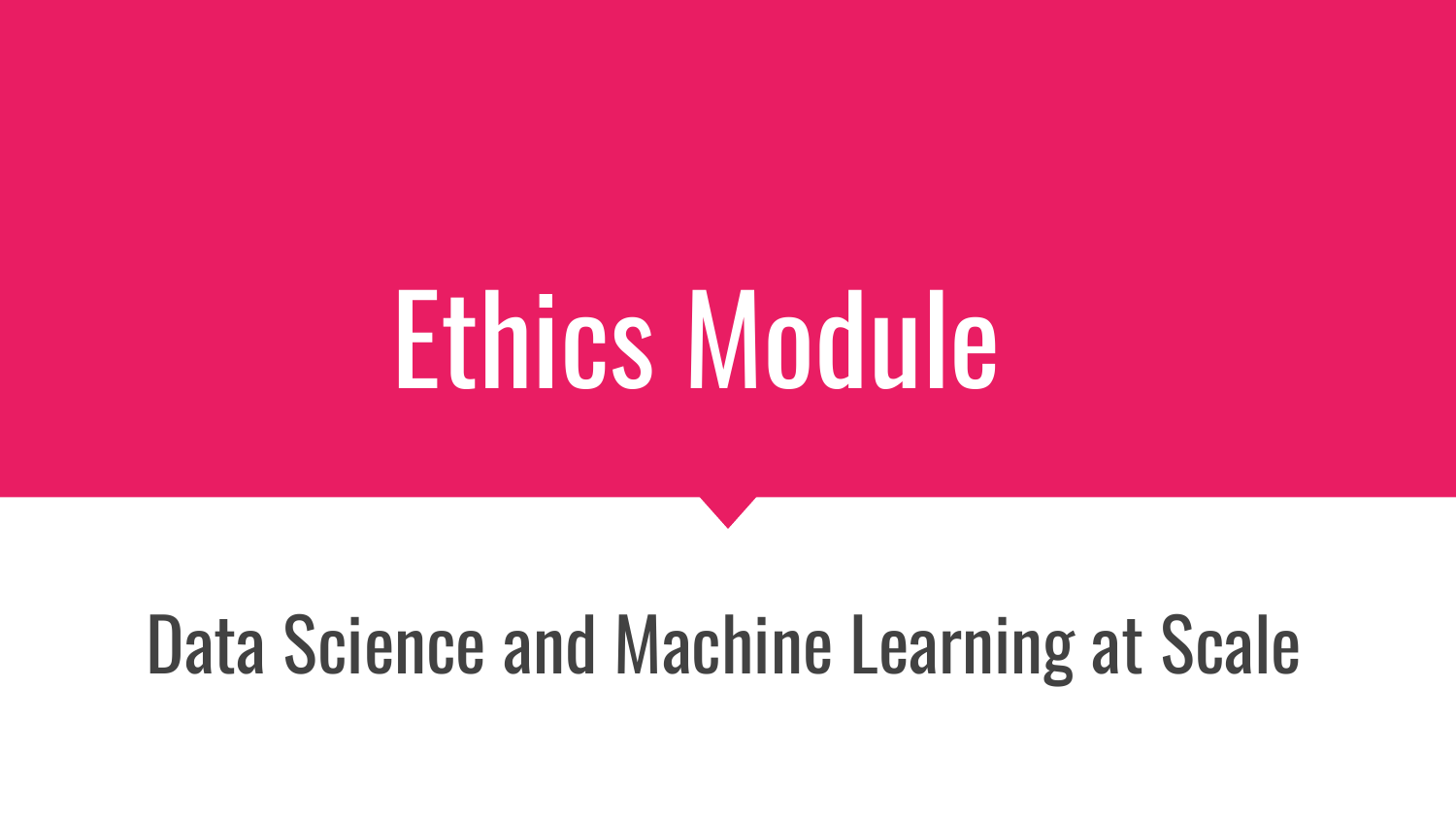

# Ethics Module
Data Science and Machine Learning at Scale